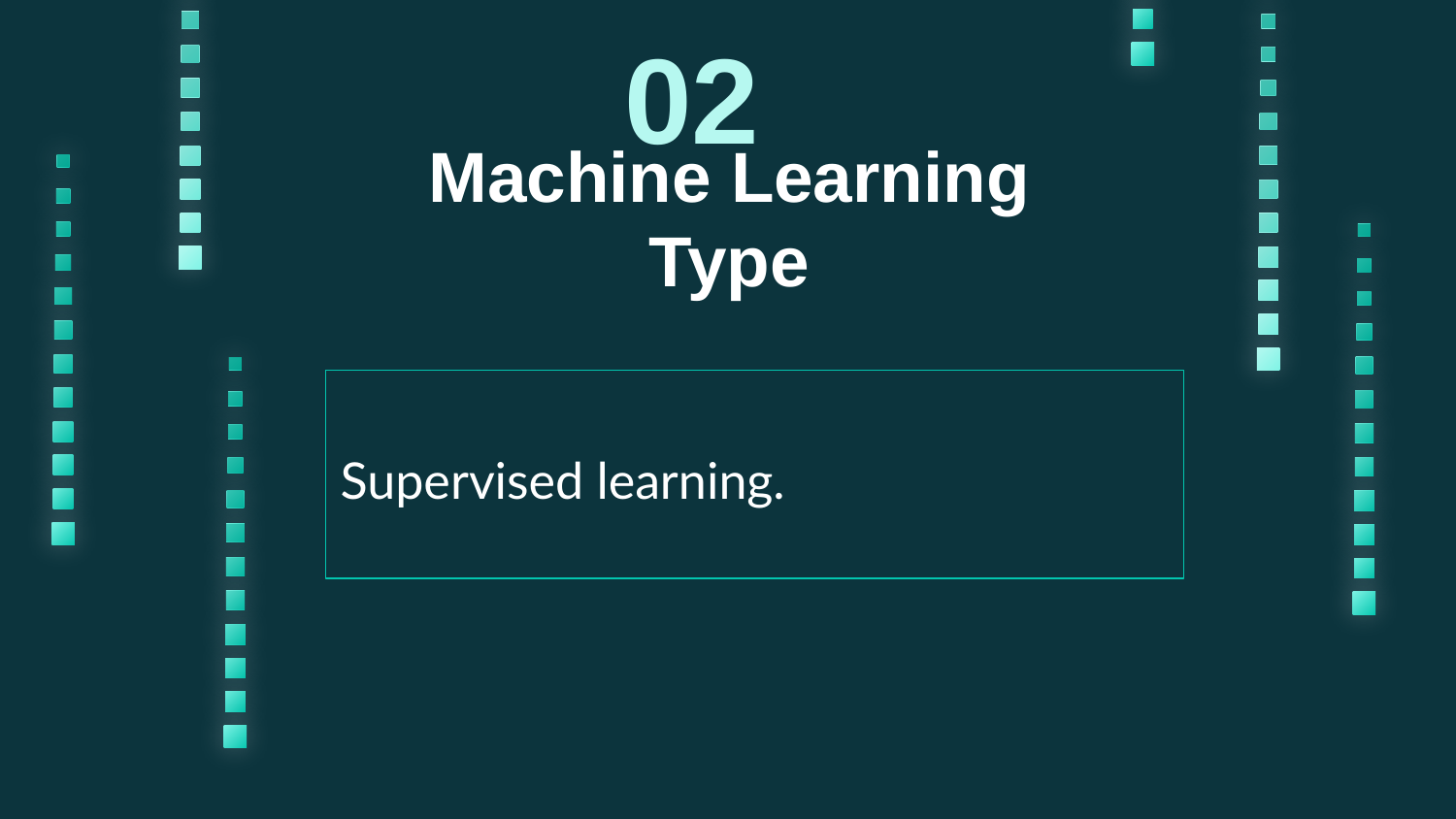

02
# Machine Learning Type

Supervised learning.